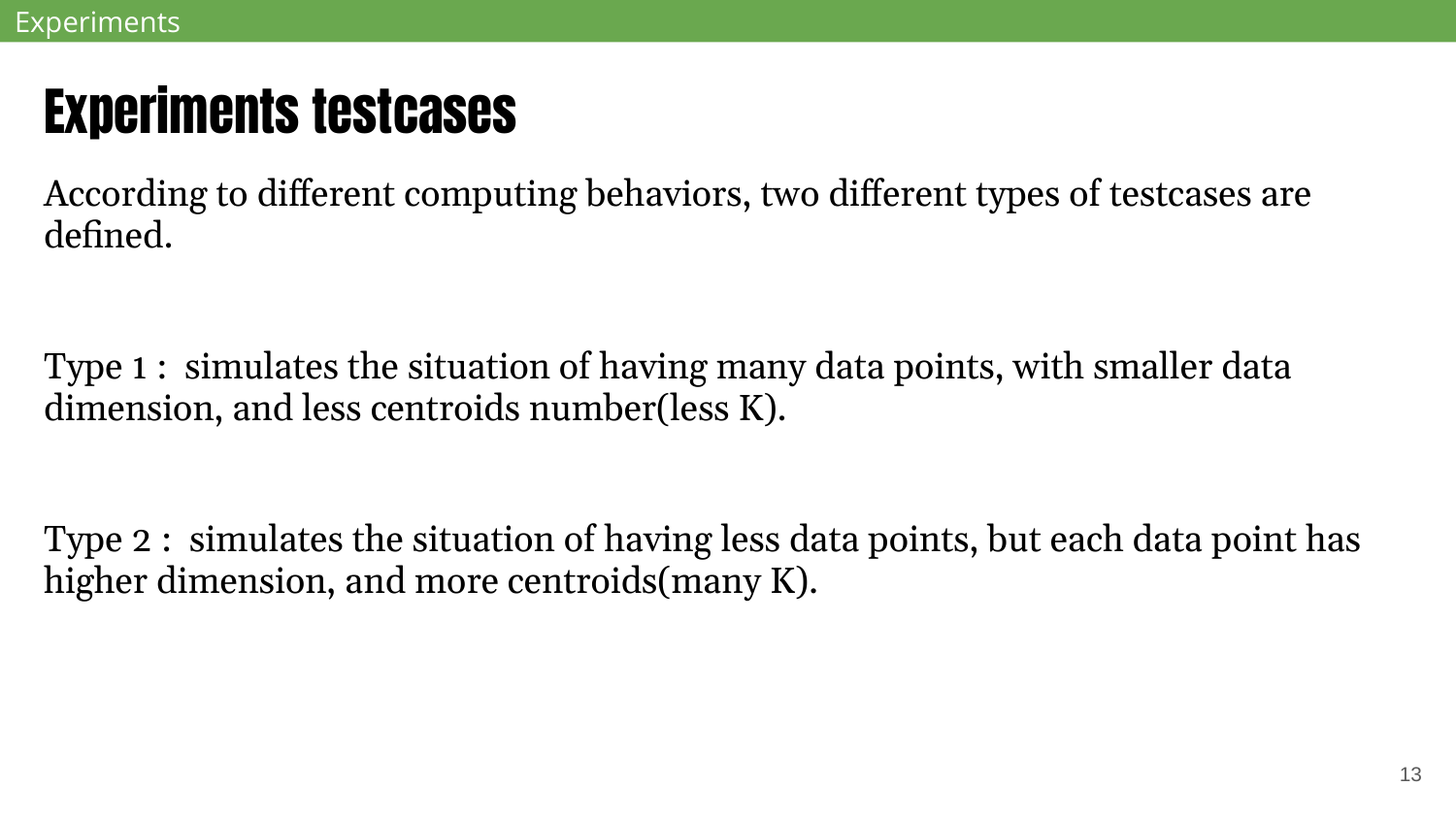

Experiments
# Experiments testcases
According to different computing behaviors, two different types of testcases are defined.

Type 1 :  simulates the situation of having many data points, with smaller data dimension, and less centroids number(less K).

Type 2 :  simulates the situation of having less data points, but each data point has higher dimension, and more centroids(many K).

13